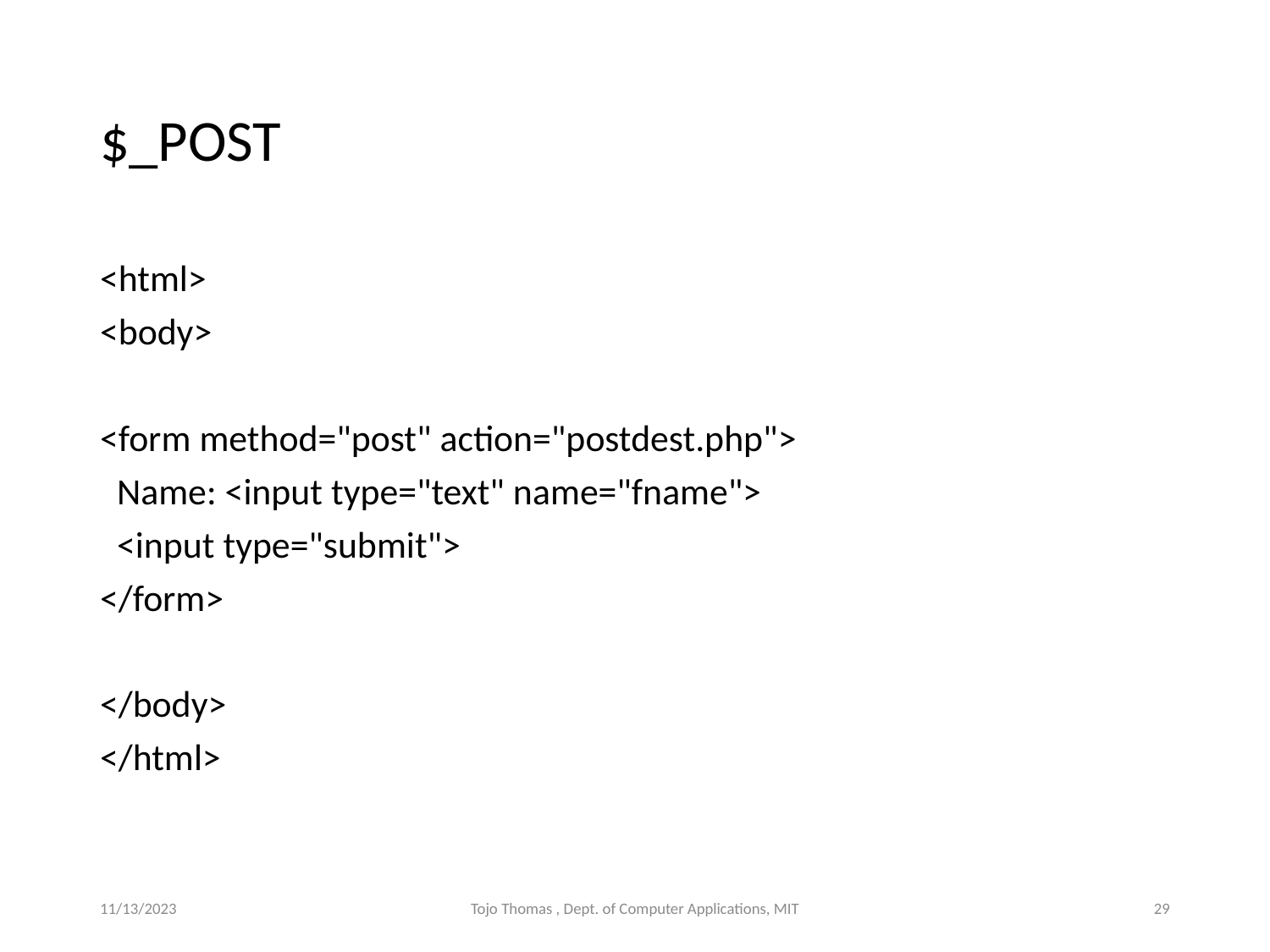

# $_POST
<html>
<body>

<form method="post" action="postdest.php">
  Name: <input type="text" name="fname">
  <input type="submit">
</form>

</body>
</html>
11/13/2023
Tojo Thomas , Dept. of Computer Applications, MIT
29